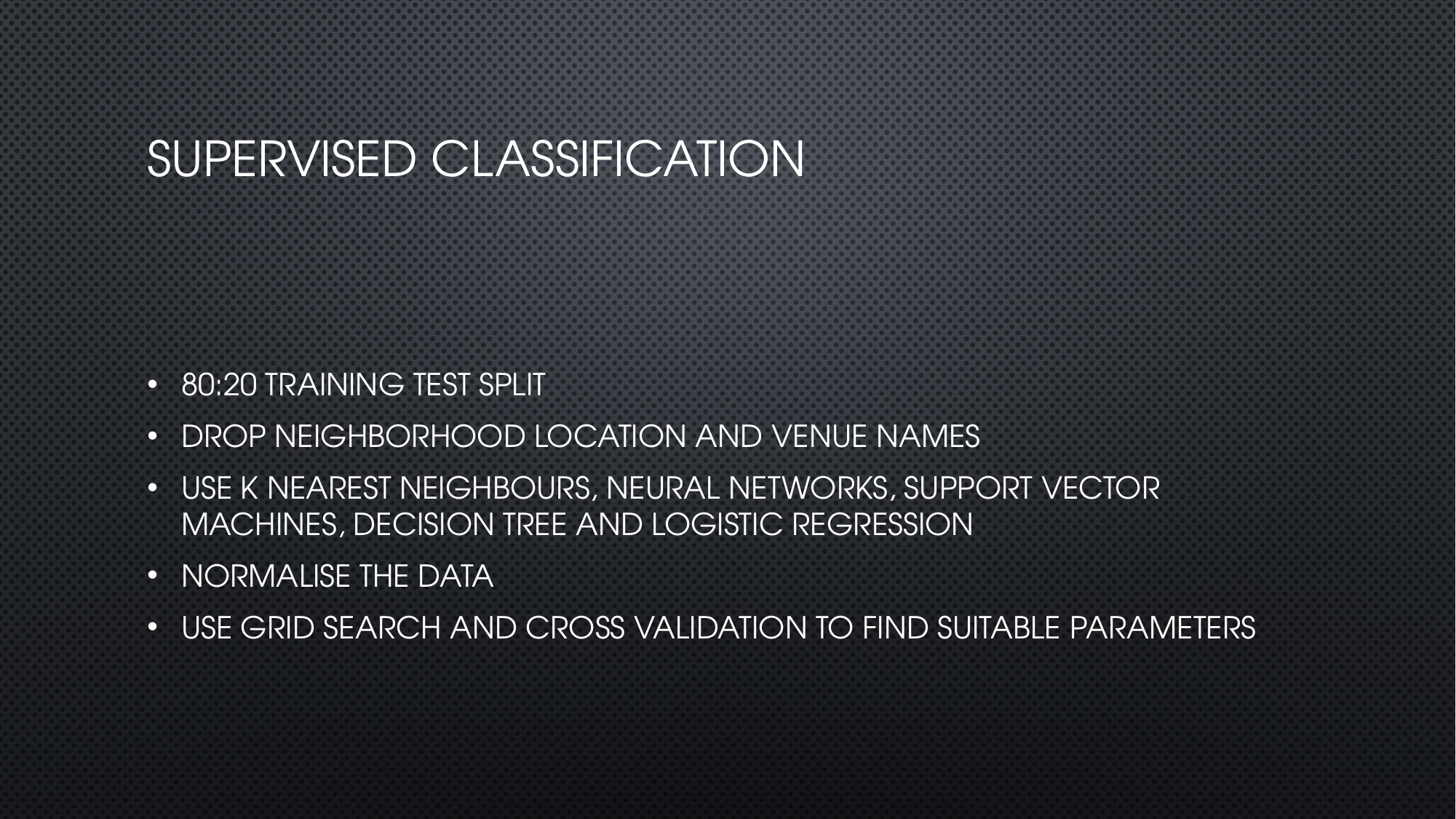

# Supervised Classification
80:20 training test split
Drop neighborhood location and venue names
Use K Nearest Neighbours, Neural Networks, Support Vector Machines, Decision Tree and Logistic Regression
Normalise the data
Use grid search and cross validation to find suitable parameters